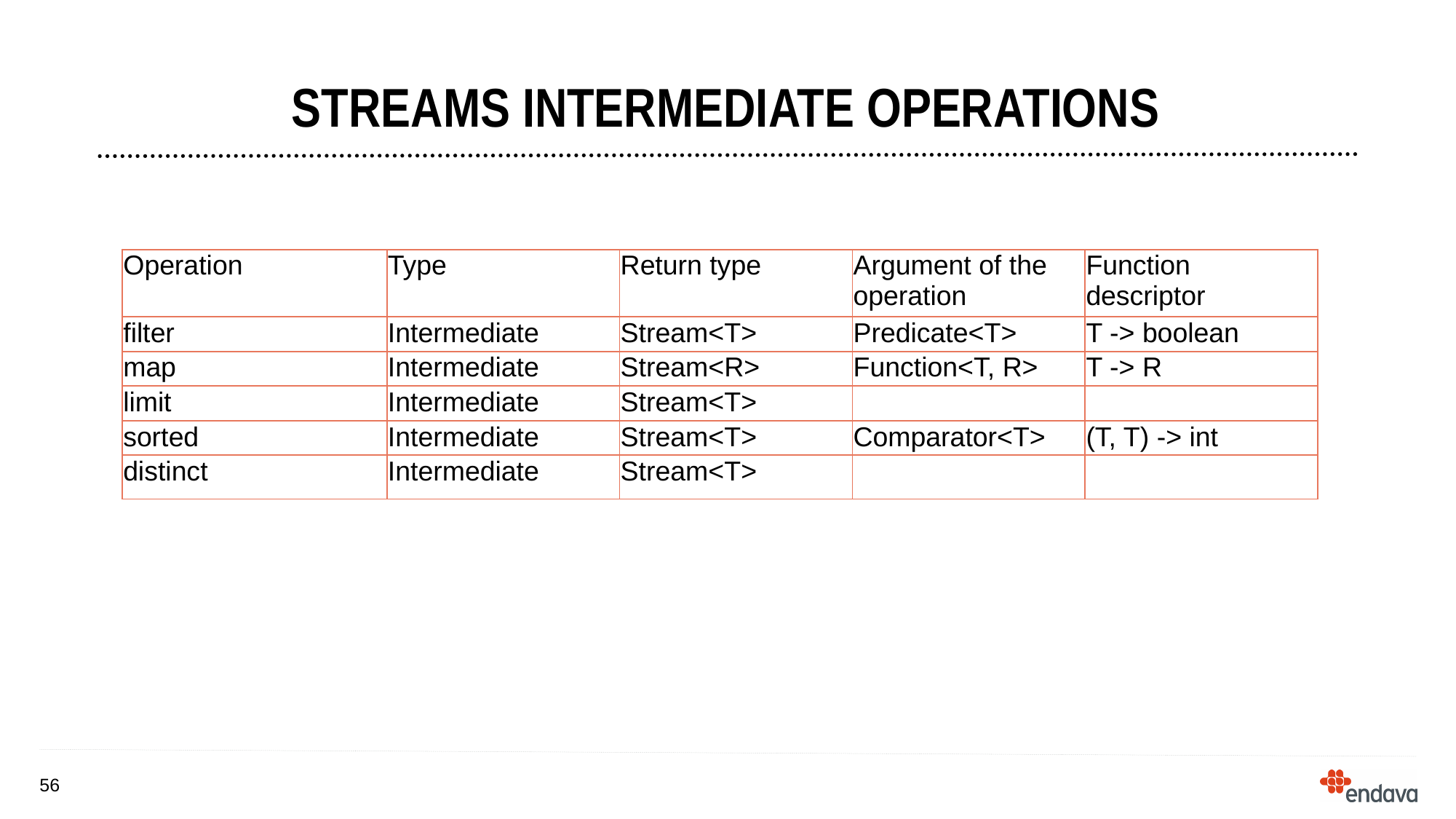

# STREAMS INTERMEDIATE OPERATIONS

| Operation | Type | Return type | Argument of the operation | Function descriptor |
| --- | --- | --- | --- | --- |
| filter | Intermediate | Stream<T> | Predicate<T> | T -> boolean |
| map | Intermediate | Stream<R> | Function<T, R> | T -> R |
| limit | Intermediate | Stream<T> |  |  |
| sorted | Intermediate | Stream<T> | Comparator<T> | (T, T) -> int |
| distinct | Intermediate | Stream<T> |  |  |